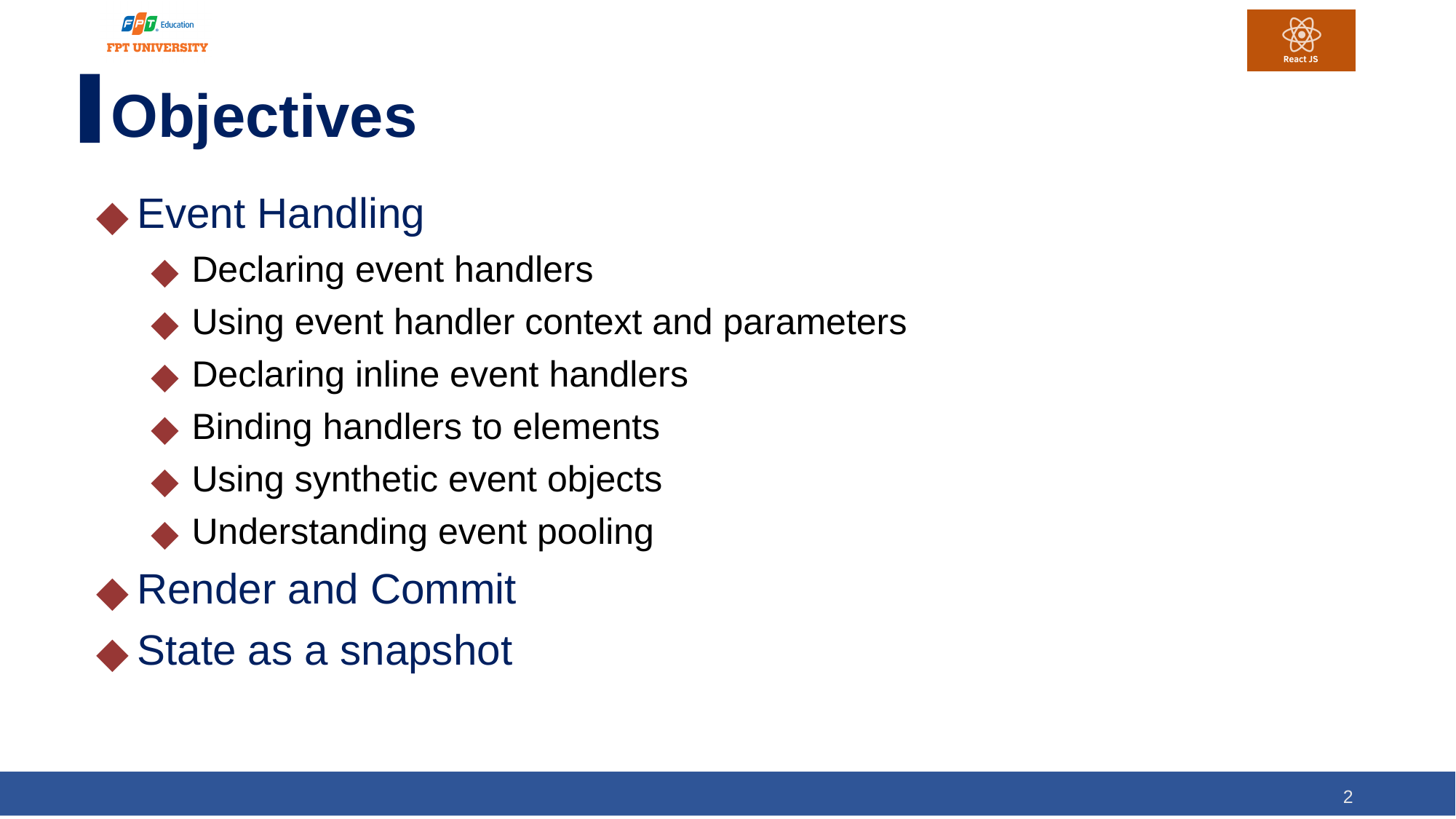

# Objectives
Event Handling
Declaring event handlers
Using event handler context and parameters
Declaring inline event handlers
Binding handlers to elements
Using synthetic event objects
Understanding event pooling
Render and Commit
State as a snapshot
2